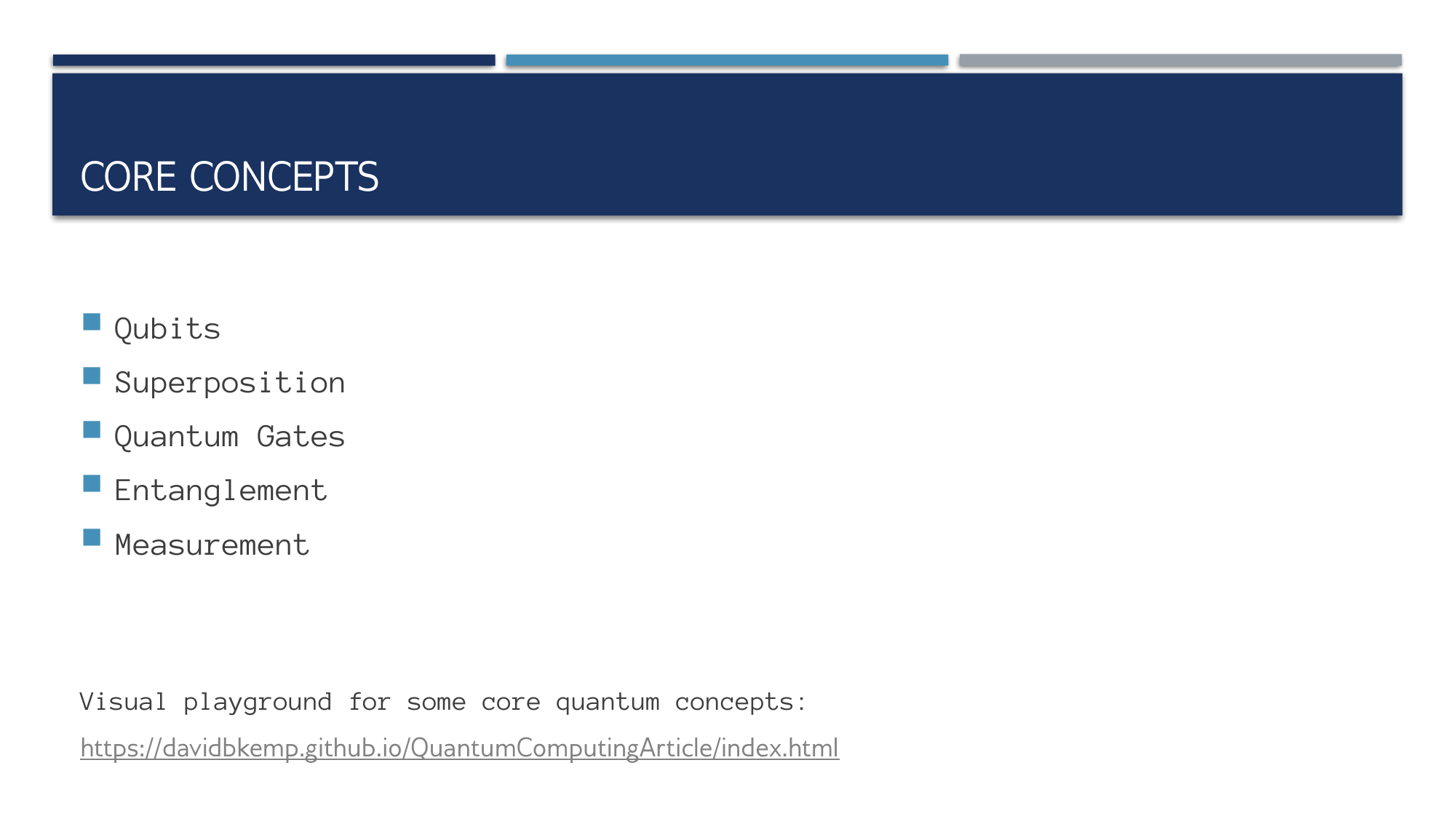

# Core Concepts
Qubits
Superposition
Quantum Gates
Entanglement
Measurement

Visual playground for some core quantum concepts:
https://davidbkemp.github.io/QuantumComputingArticle/index.html